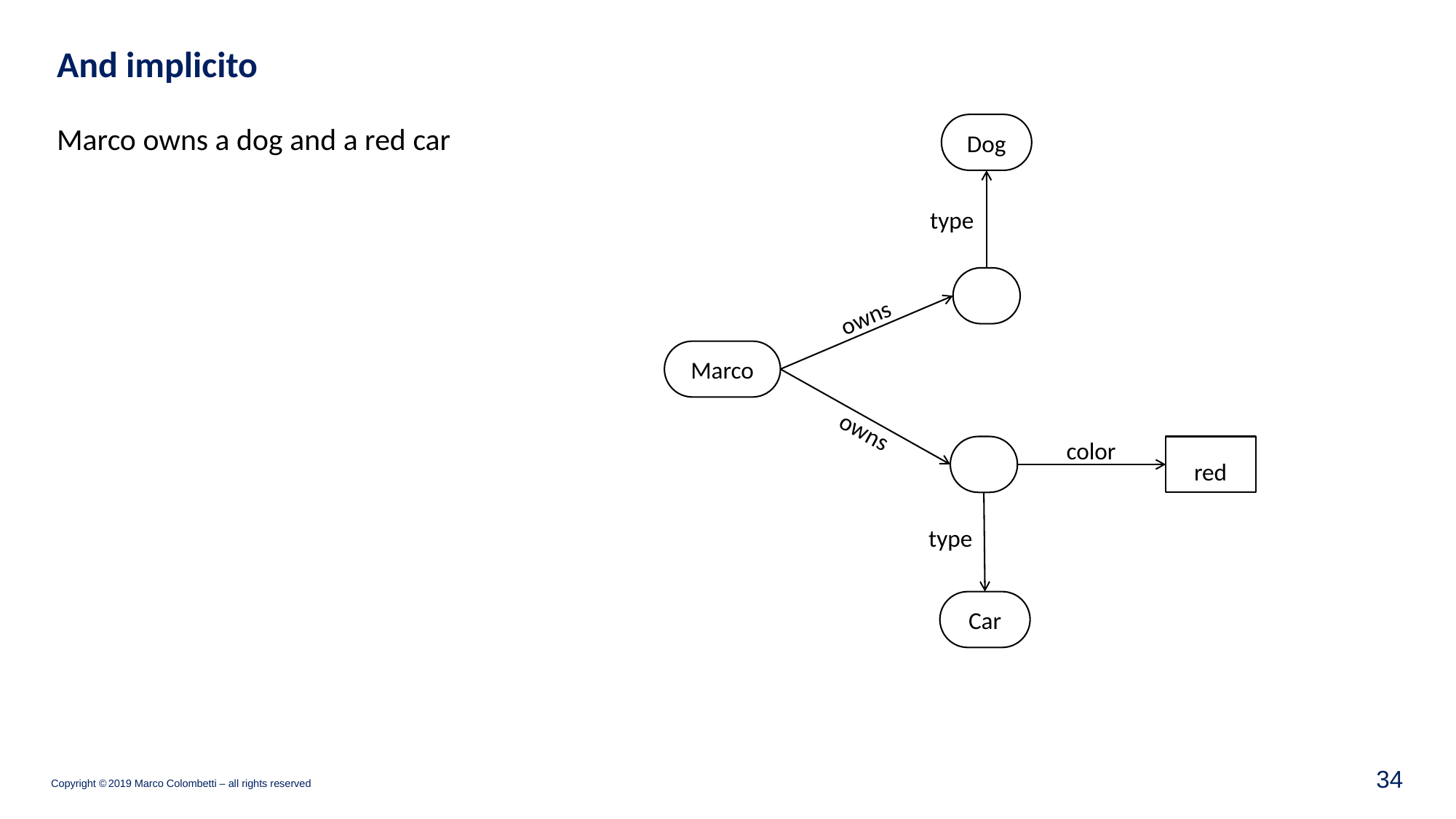

# And implicito
Marco owns a dog and a red car
Dog
type

owns
Marco
owns
color
red

type
Car
34